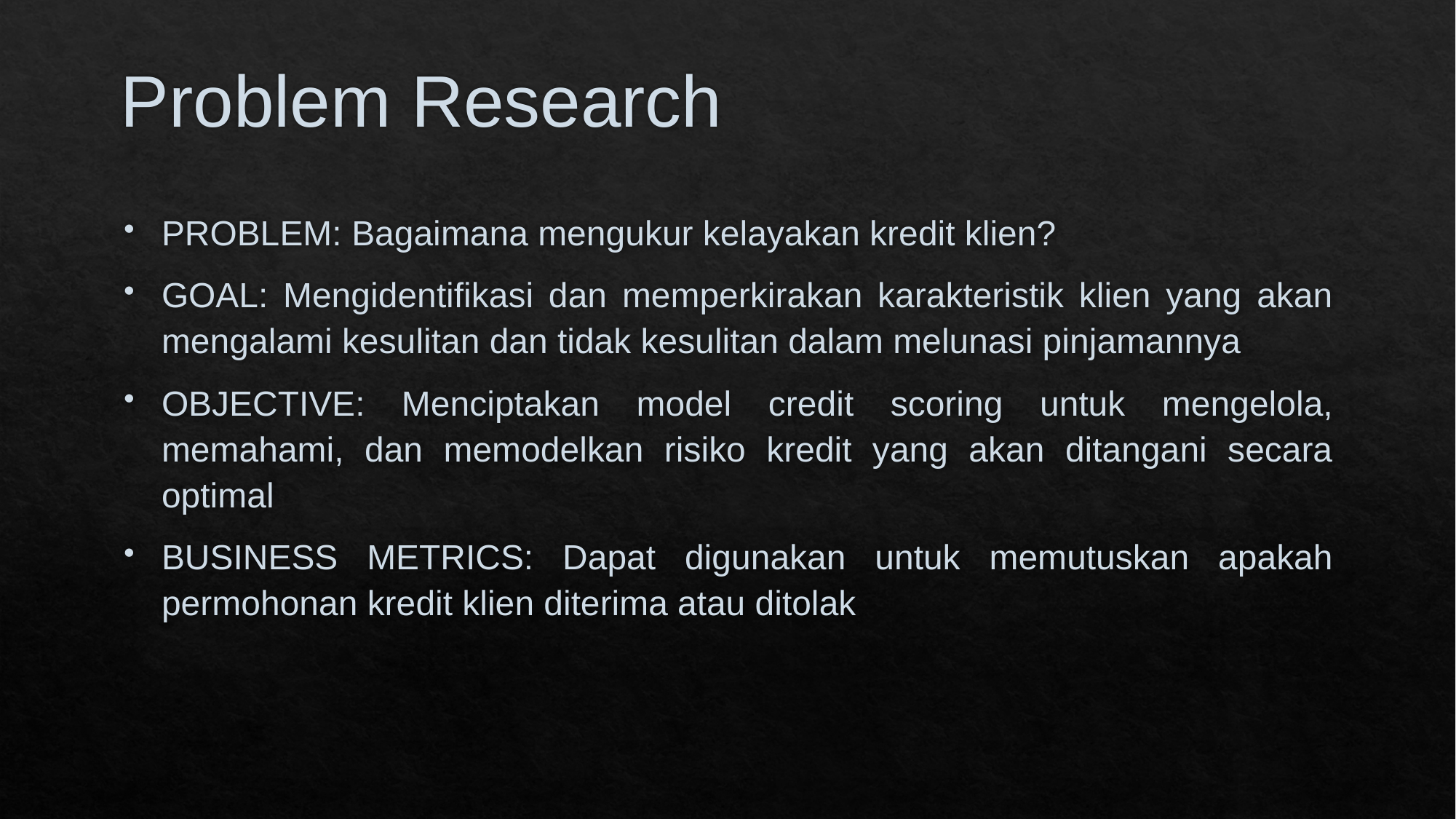

# Problem Research
PROBLEM: Bagaimana mengukur kelayakan kredit klien?
GOAL: Mengidentifikasi dan memperkirakan karakteristik klien yang akan mengalami kesulitan dan tidak kesulitan dalam melunasi pinjamannya
OBJECTIVE: Menciptakan model credit scoring untuk mengelola, memahami, dan memodelkan risiko kredit yang akan ditangani secara optimal
BUSINESS METRICS: Dapat digunakan untuk memutuskan apakah permohonan kredit klien diterima atau ditolak